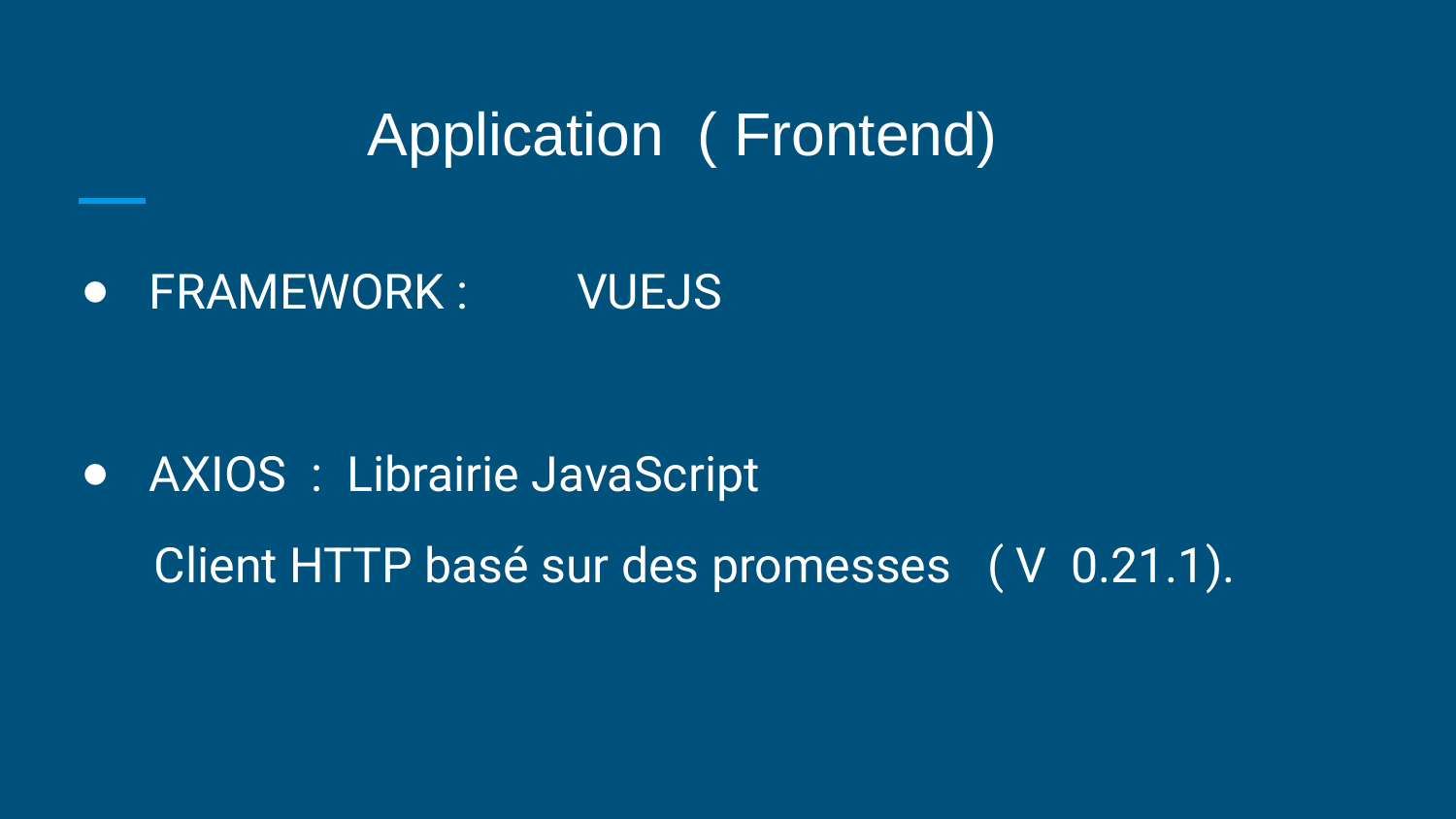

# Application  ( Frontend)
FRAMEWORK :         VUEJS

AXIOS  :  Librairie JavaScript
      Client HTTP basé sur des promesses   ( V  0.21.1).